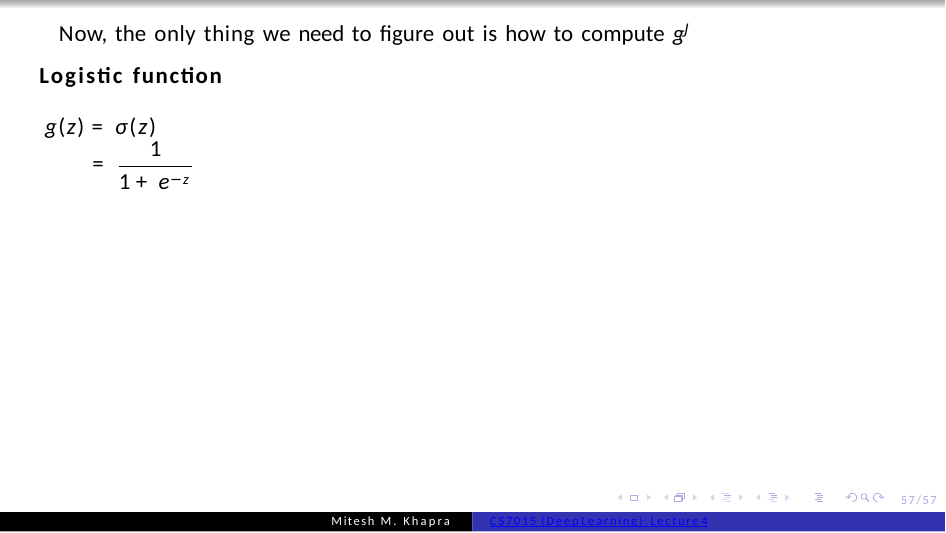

Now, the only thing we need to figure out is how to compute gj
Logistic function

g(z) = σ(z)
1
=
1 + e−z

57/57

Mitesh M. Khapra
CS7015 (Deep Learning): Lecture 4